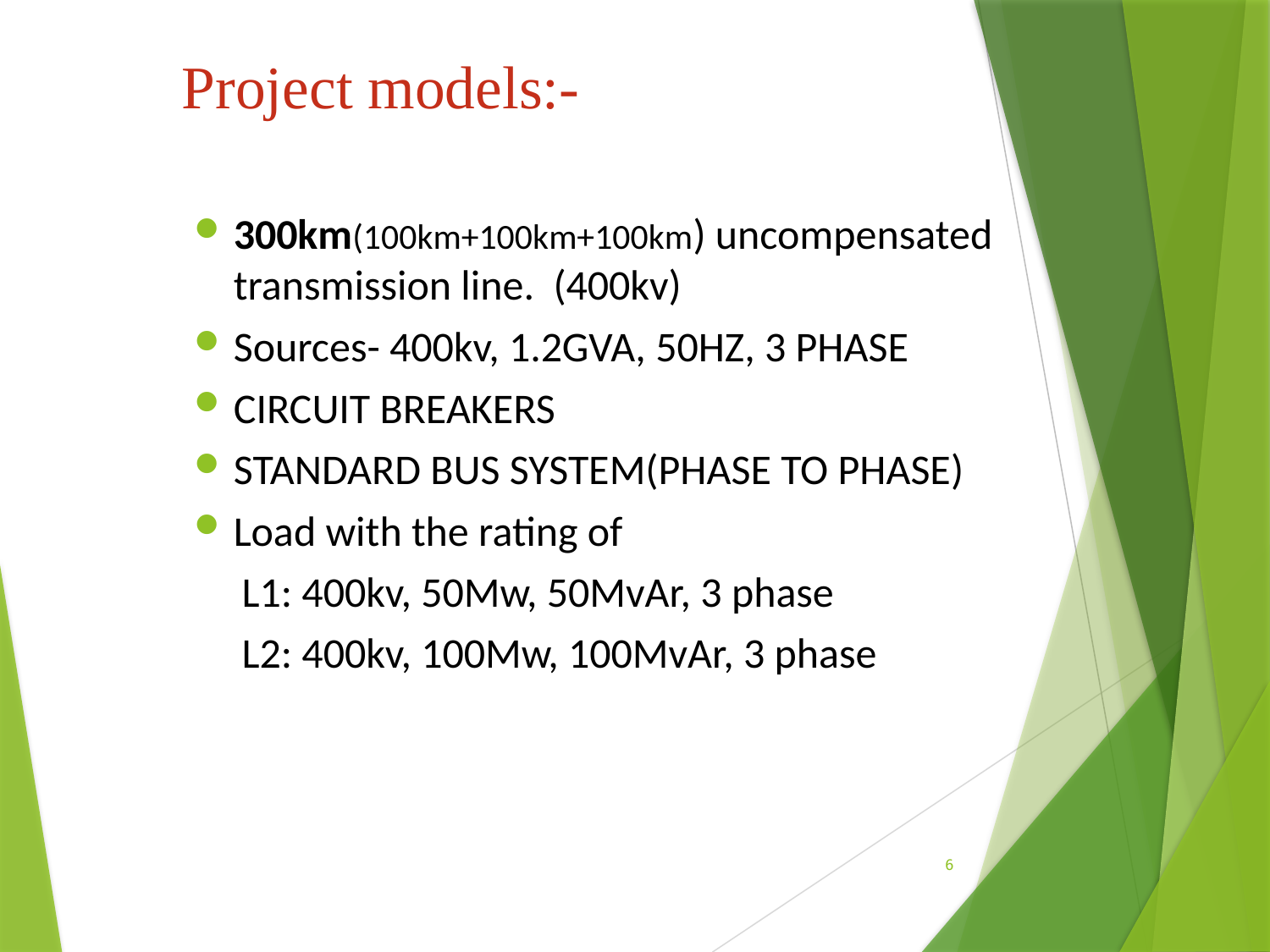

Project models:-
300km(100km+100km+100km) uncompensated transmission line.  (400kv)
Sources- 400kv, 1.2GVA, 50HZ, 3 PHASE
CIRCUIT BREAKERS
STANDARD BUS SYSTEM(PHASE TO PHASE)
Load with the rating of
     L1: 400kv, 50Mw, 50MvAr, 3 phase
     L2: 400kv, 100Mw, 100MvAr, 3 phase

6